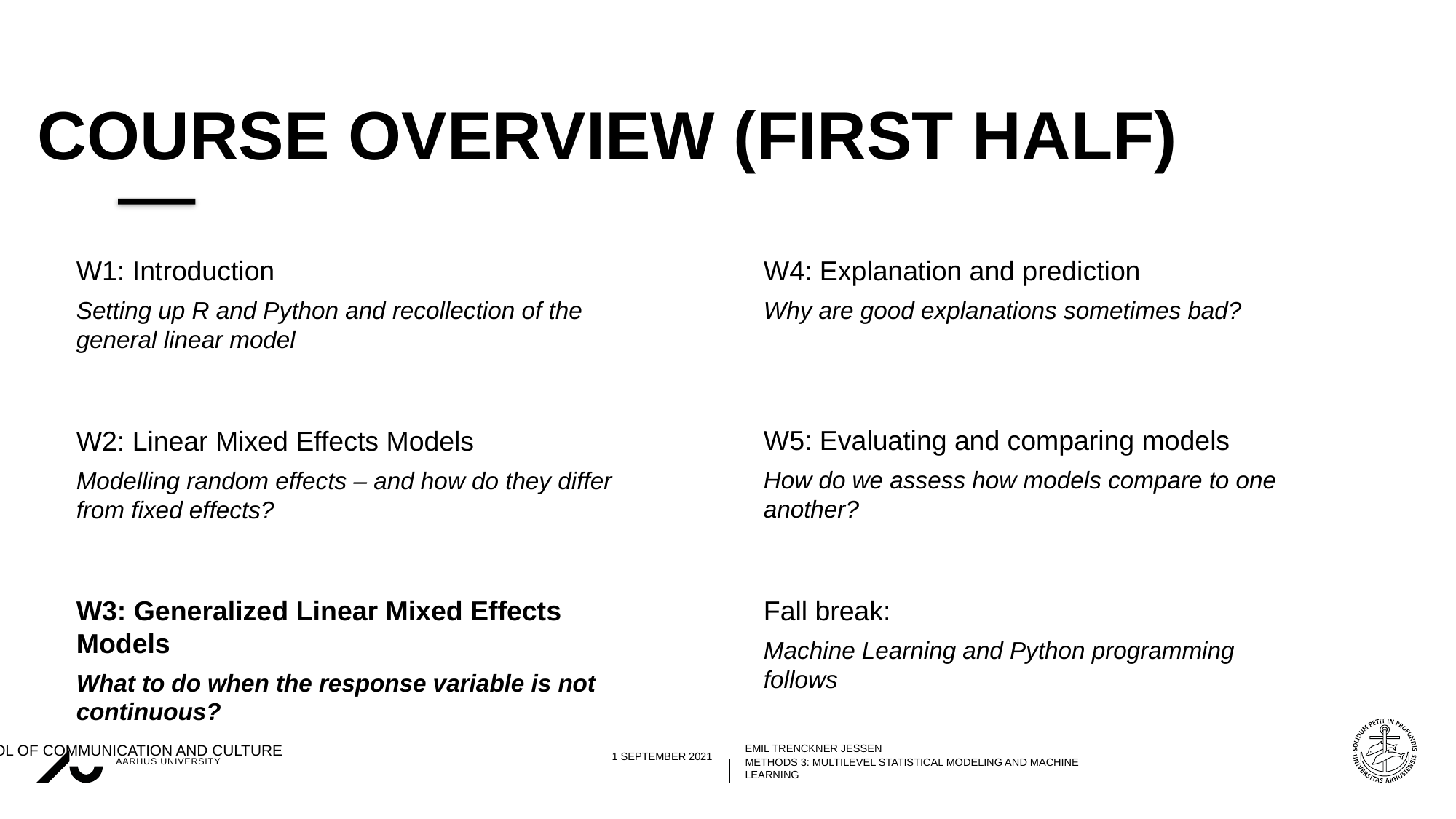

# Course Overview (first half)
W4: Explanation and prediction
Why are good explanations sometimes bad?
W1: Introduction
Setting up R and Python and recollection of the general linear model
W5: Evaluating and comparing models
How do we assess how models compare to one another?
W2: Linear Mixed Effects Models
Modelling random effects – and how do they differ from fixed effects?
Fall break:
Machine Learning and Python programming follows
W3: Generalized Linear Mixed Effects Models
What to do when the response variable is not continuous?